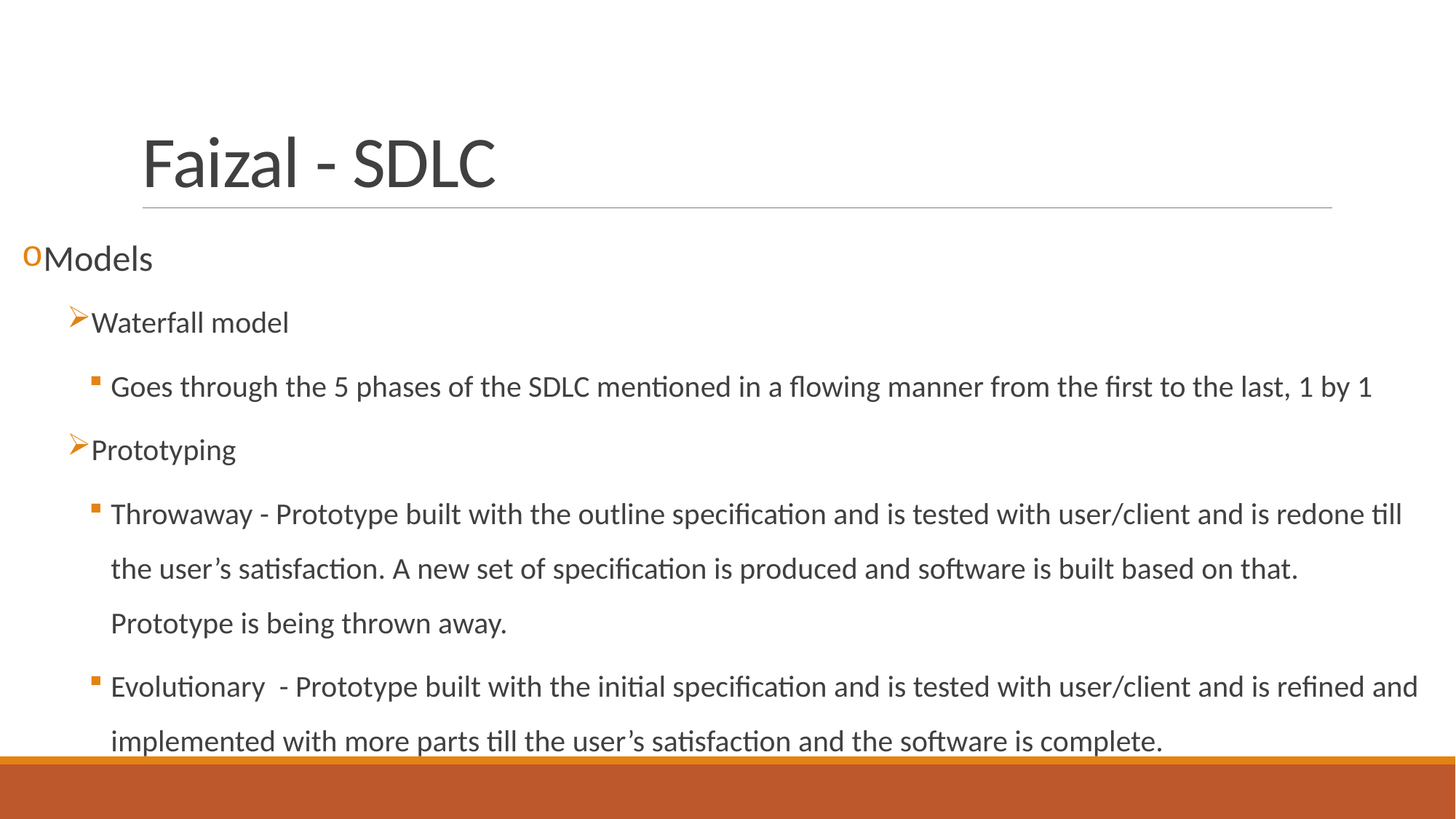

# Faizal - SDLC
Models
Waterfall model
Goes through the 5 phases of the SDLC mentioned in a flowing manner from the first to the last, 1 by 1
Prototyping
Throwaway - Prototype built with the outline specification and is tested with user/client and is redone till the user’s satisfaction. A new set of specification is produced and software is built based on that. Prototype is being thrown away.
Evolutionary  - Prototype built with the initial specification and is tested with user/client and is refined and implemented with more parts till the user’s satisfaction and the software is complete.